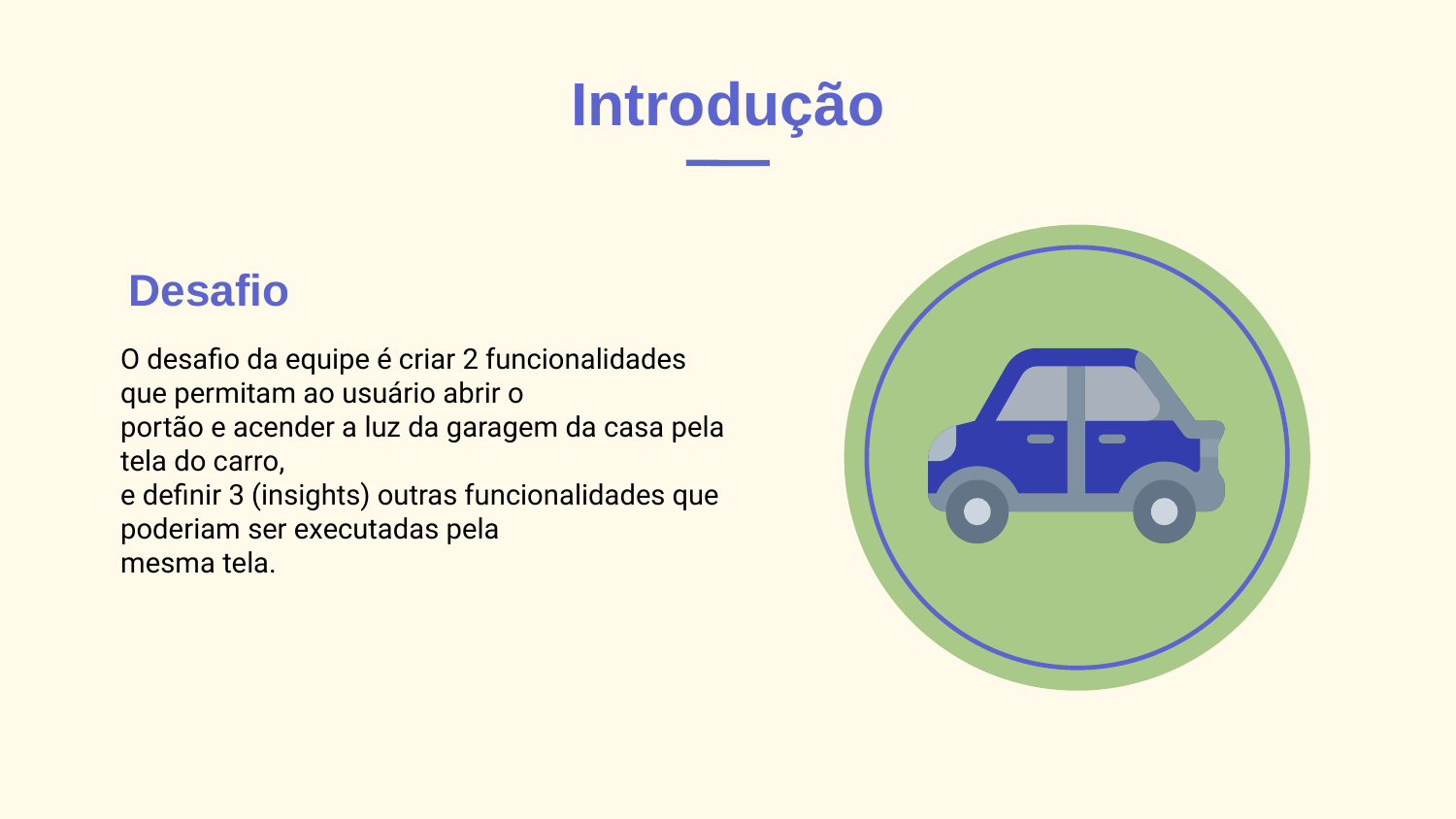

Introdução

Desafio

O desafio da equipe é criar 2 funcionalidades que permitam ao usuário abrir o
portão e acender a luz da garagem da casa pela tela do carro,
e definir 3 (insights) outras funcionalidades que poderiam ser executadas pela
mesma tela.